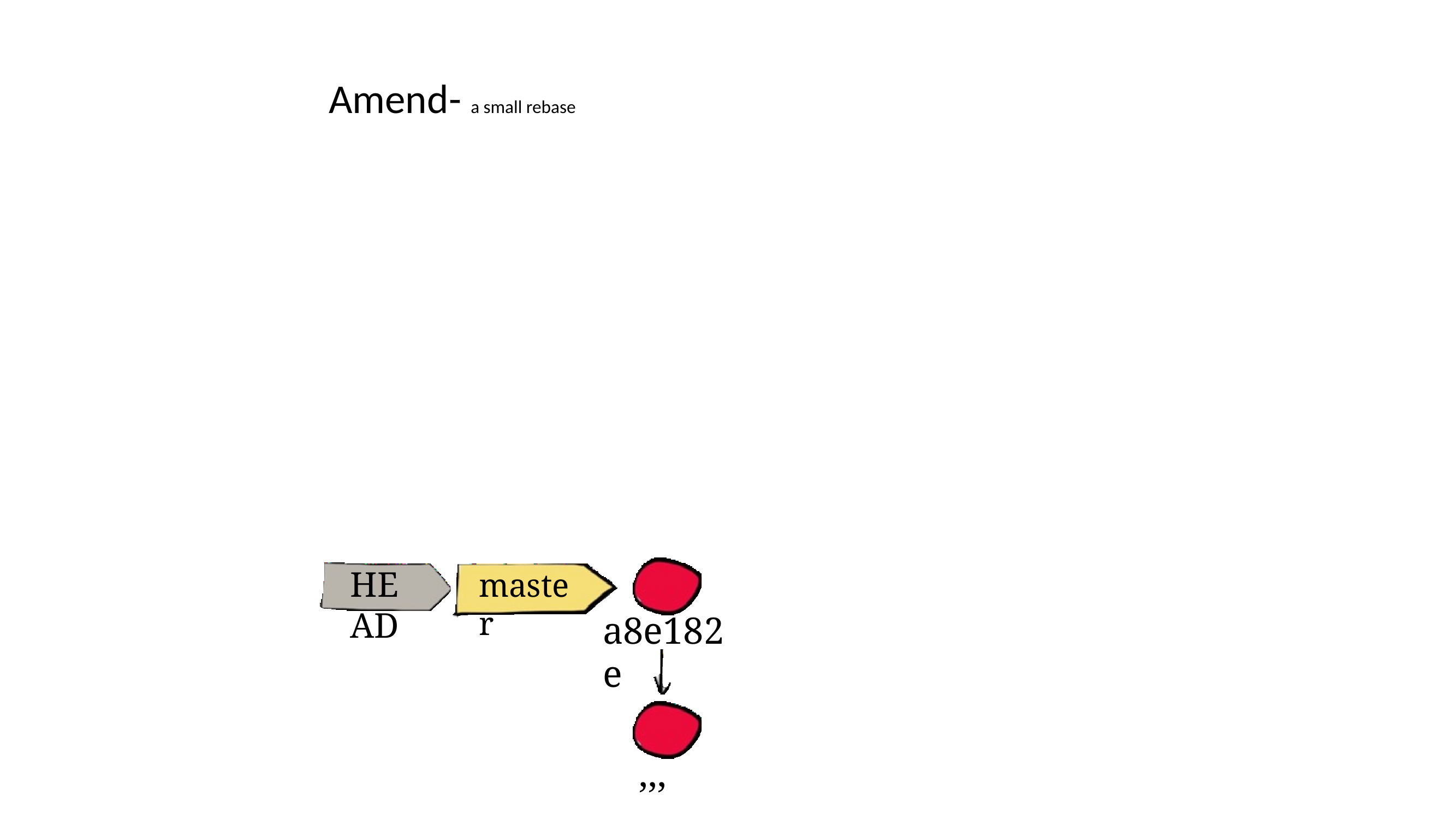

Amend- a small rebase

HEAD
master
a8e182e

,,,